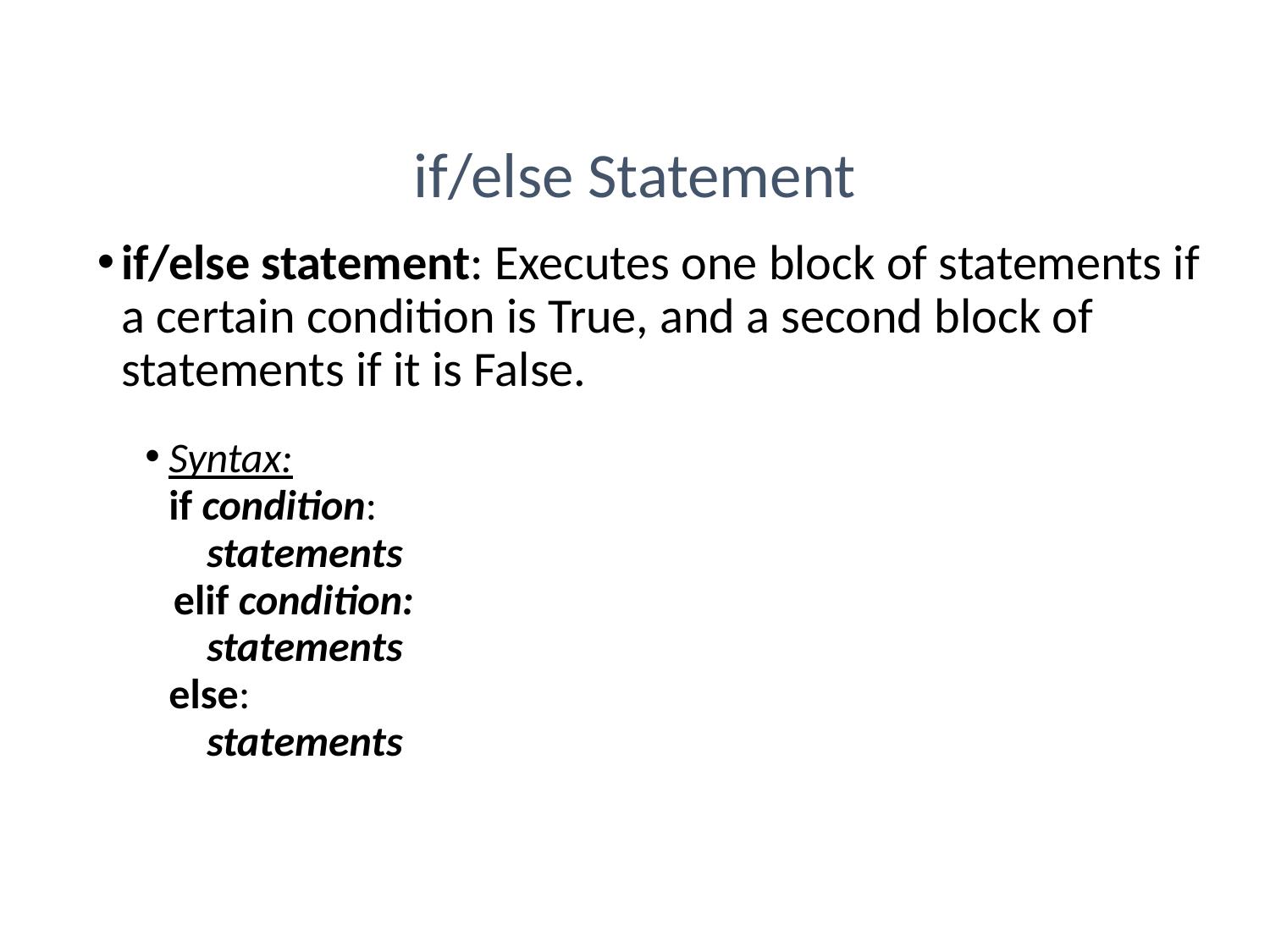

# if/else Statement

if/else statement: Executes one block of statements if a certain condition is True, and a second block of statements if it is False.

Syntax:
	if condition:
	    statements
   elif condition:
	    statements
	else:
	    statements